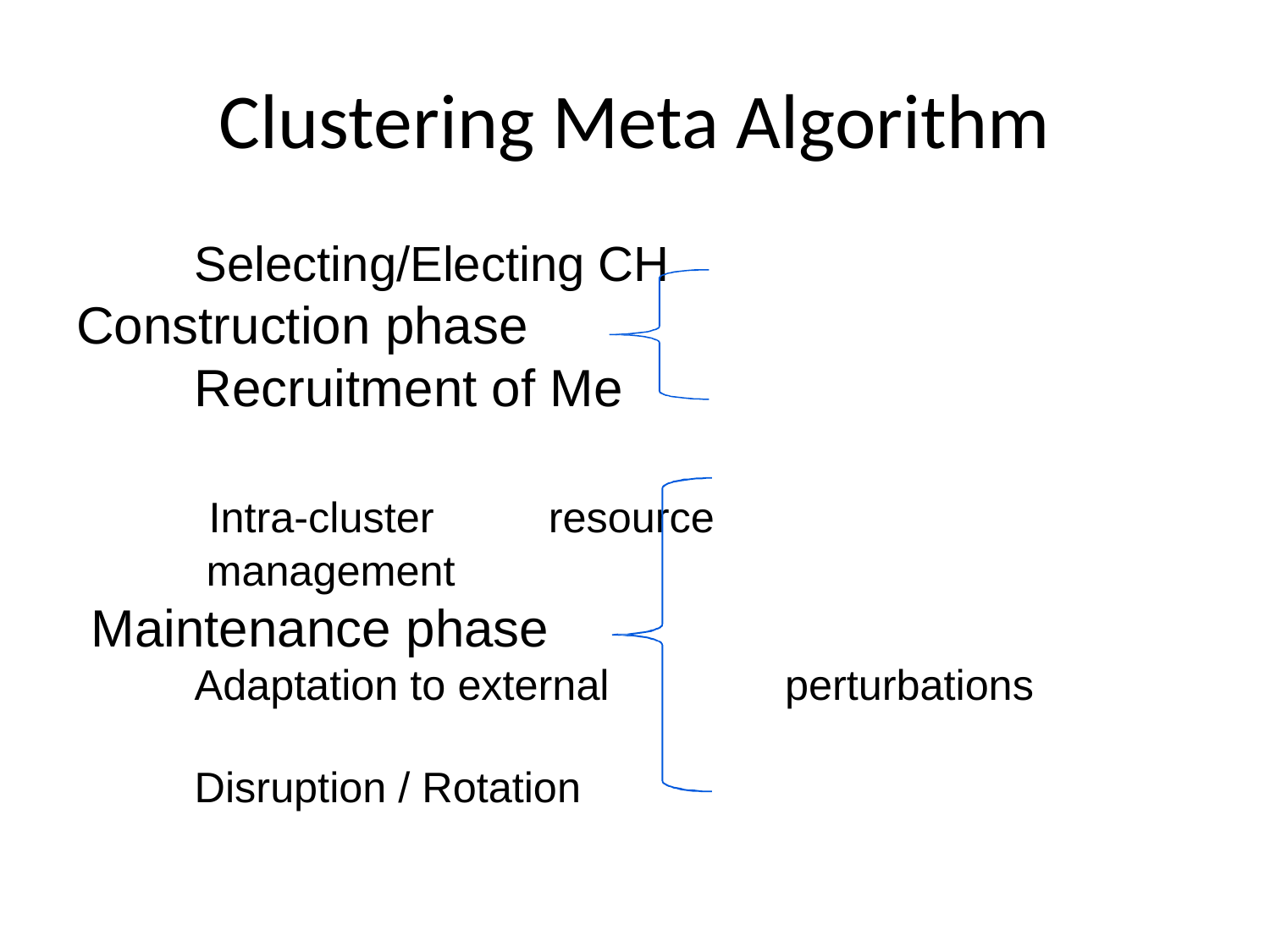

# Clustering Meta Algorithm

					Selecting/Electing CH
Construction phase
  					Recruitment of Me

					 Intra-cluster 	resource
					 management
  Maintenance phase
					Adaptation to external 					perturbations
					Disruption / Rotation

